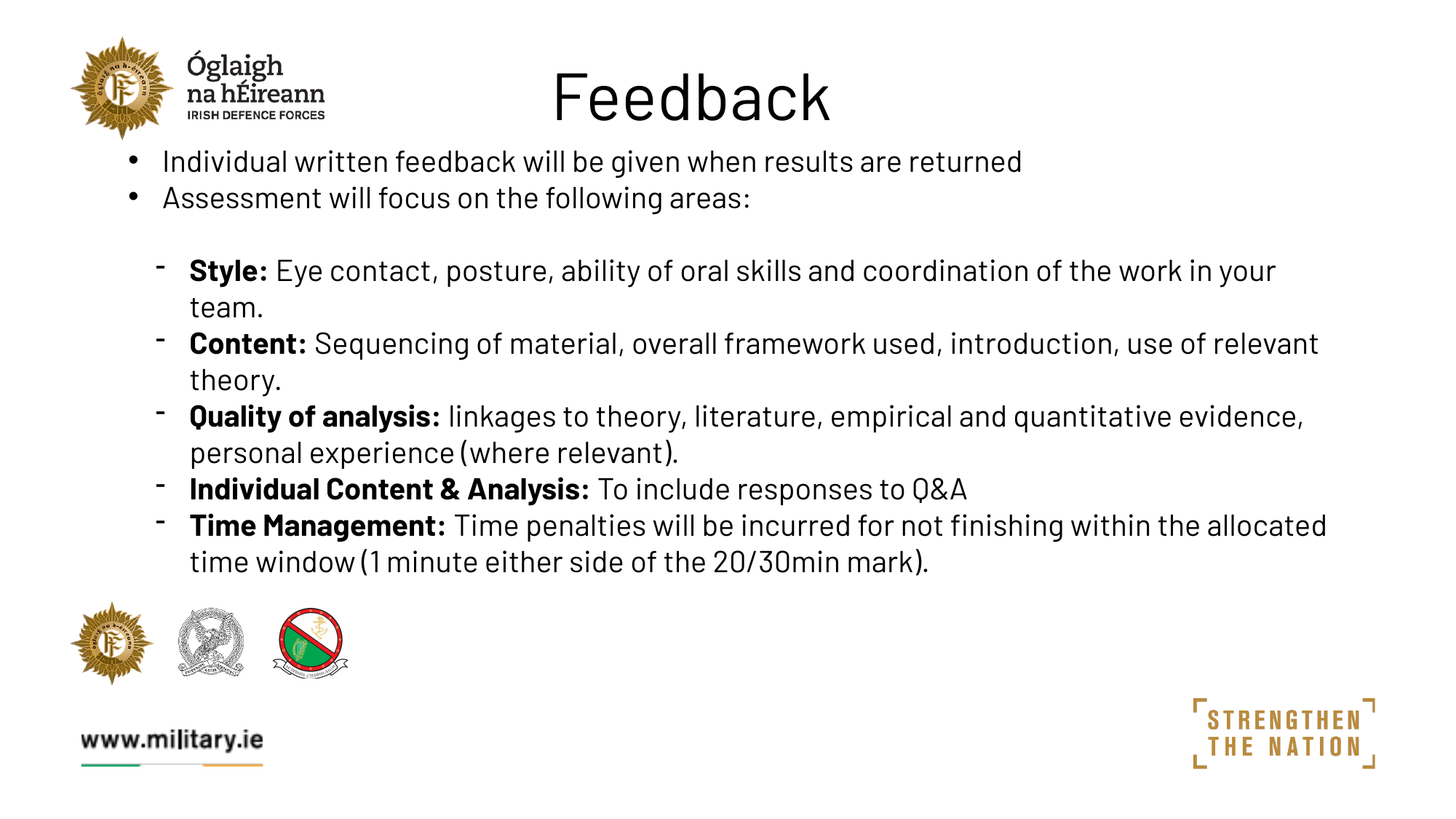

Feedback
Individual written feedback will be given when results are returned
Assessment will focus on the following areas:

Style: Eye contact, posture, ability of oral skills and coordination of the work in your team.
Content: Sequencing of material, overall framework used, introduction, use of relevant theory.
Quality of analysis: linkages to theory, literature, empirical and quantitative evidence, personal experience (where relevant).
Individual Content & Analysis: To include responses to Q&A
Time Management: Time penalties will be incurred for not finishing within the allocated time window (1 minute either side of the 20/30min mark).